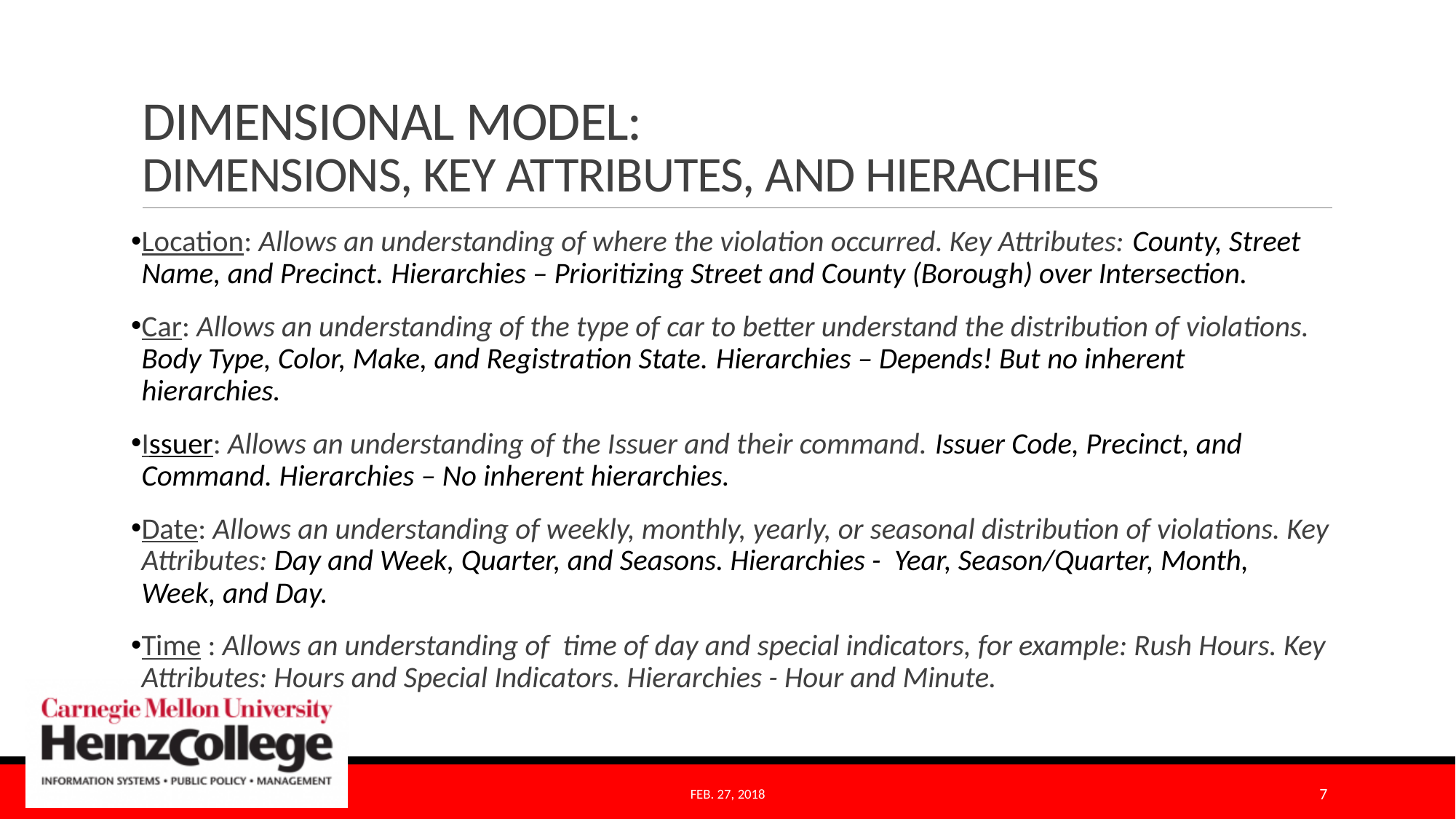

# DIMENSIONAL MODEL: DIMENSIONS, KEY ATTRIBUTES, AND HIERACHIES
Location: Allows an understanding of where the violation occurred. Key Attributes: County, Street Name, and Precinct. Hierarchies – Prioritizing Street and County (Borough) over Intersection.
Car: Allows an understanding of the type of car to better understand the distribution of violations. Body Type, Color, Make, and Registration State. Hierarchies – Depends! But no inherent hierarchies.
Issuer: Allows an understanding of the Issuer and their command. Issuer Code, Precinct, and Command. Hierarchies – No inherent hierarchies.
Date: Allows an understanding of weekly, monthly, yearly, or seasonal distribution of violations. Key Attributes: Day and Week, Quarter, and Seasons. Hierarchies -  Year, Season/Quarter, Month, Week, and Day.
Time : Allows an understanding of  time of day and special indicators, for example: Rush Hours. Key Attributes: Hours and Special Indicators. Hierarchies - Hour and Minute.
Feb. 27, 2018
7